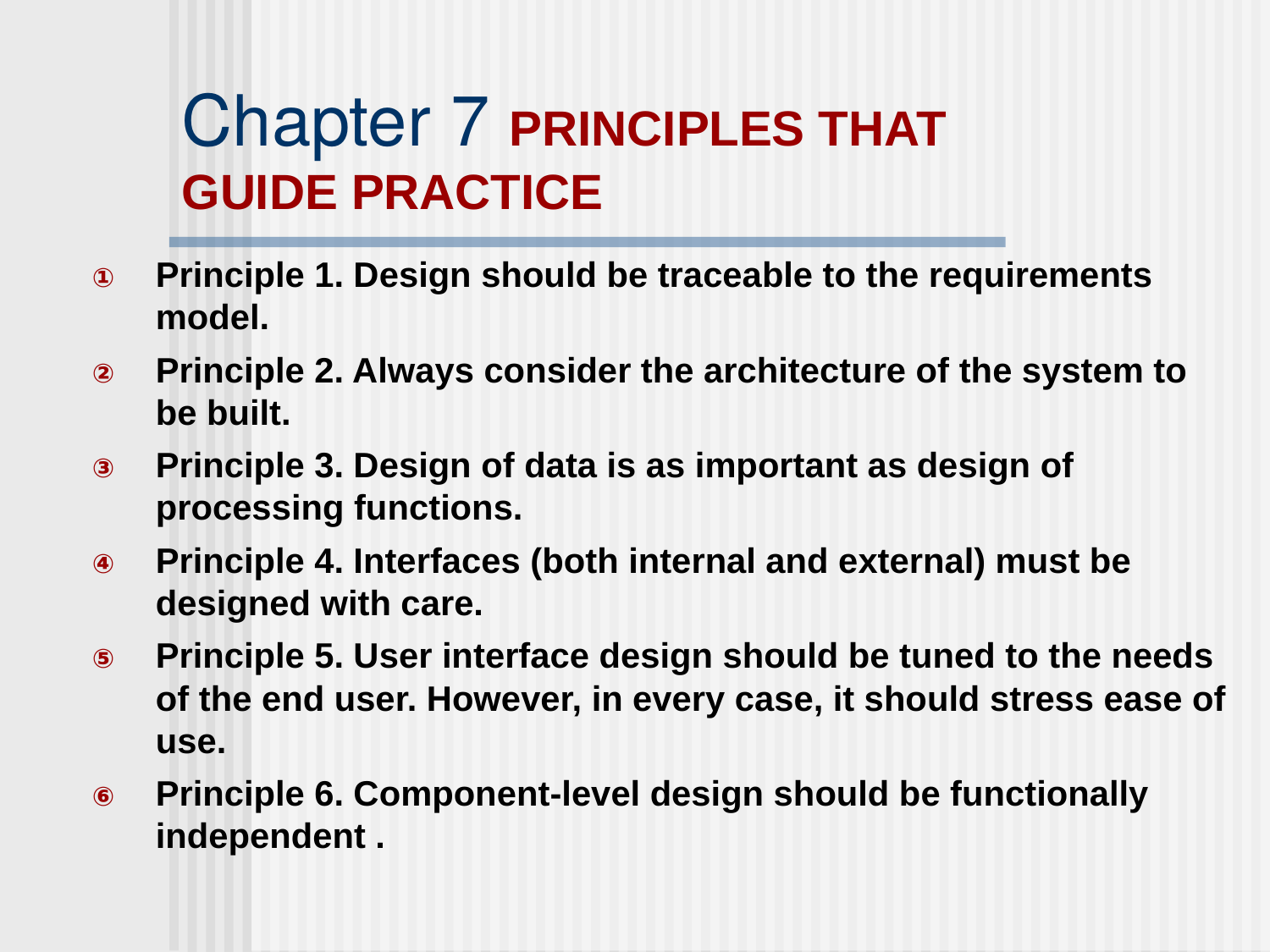

# Chapter 7 PRINCIPLES THAT GUIDE PRACTICE
Principle 1. Design should be traceable to the requirements model.
Principle 2. Always consider the architecture of the system to be built.
Principle 3. Design of data is as important as design of processing functions.
Principle 4. Interfaces (both internal and external) must be designed with care.
Principle 5. User interface design should be tuned to the needs of the end user. However, in every case, it should stress ease of use.
Principle 6. Component-level design should be functionally independent .

14